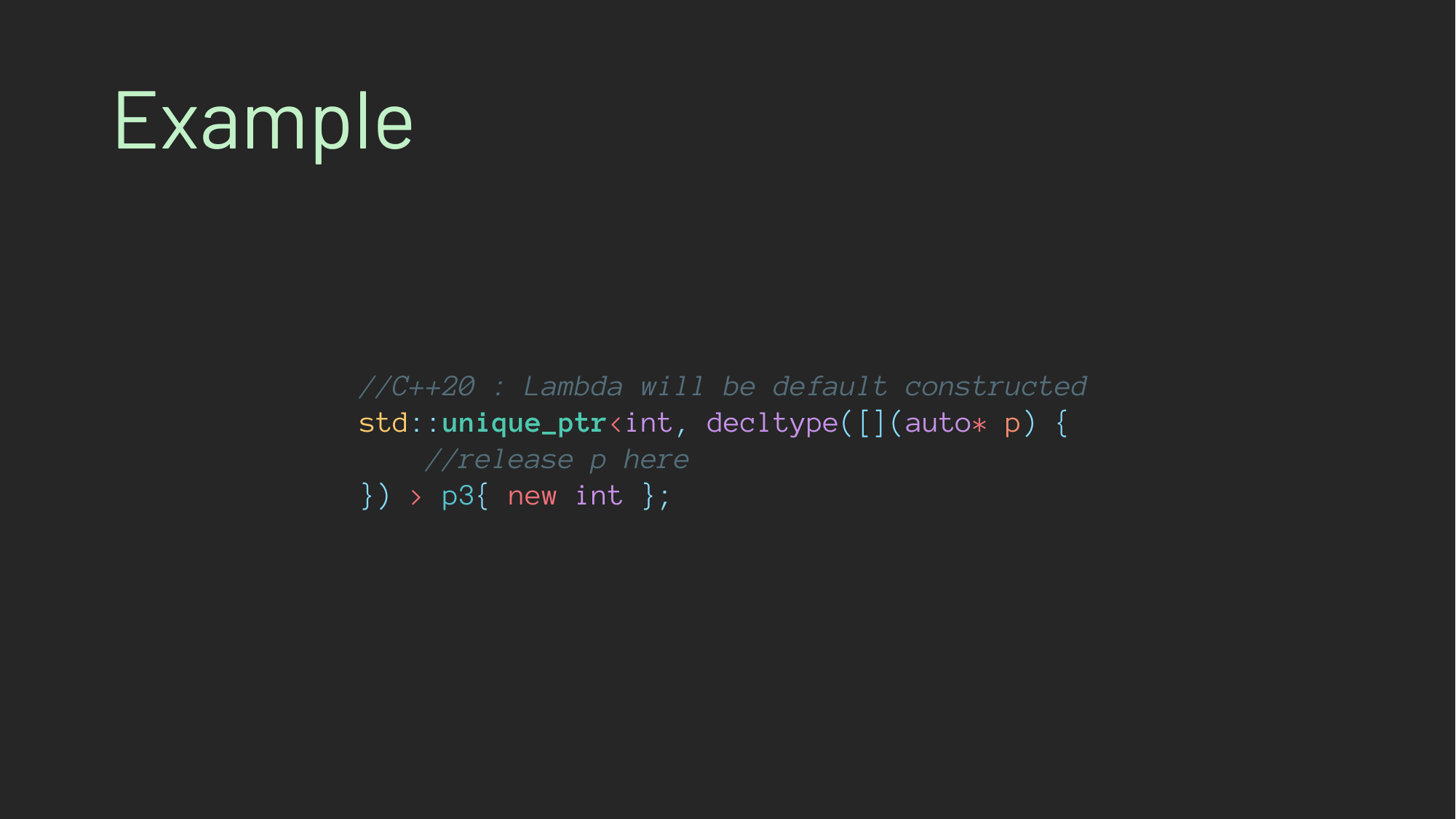

# Example
    //C++20 : Lambda will be default constructed
    std::unique_ptr<int, decltype([](auto* p) {
        //release p here
    }) > p3{ new int };